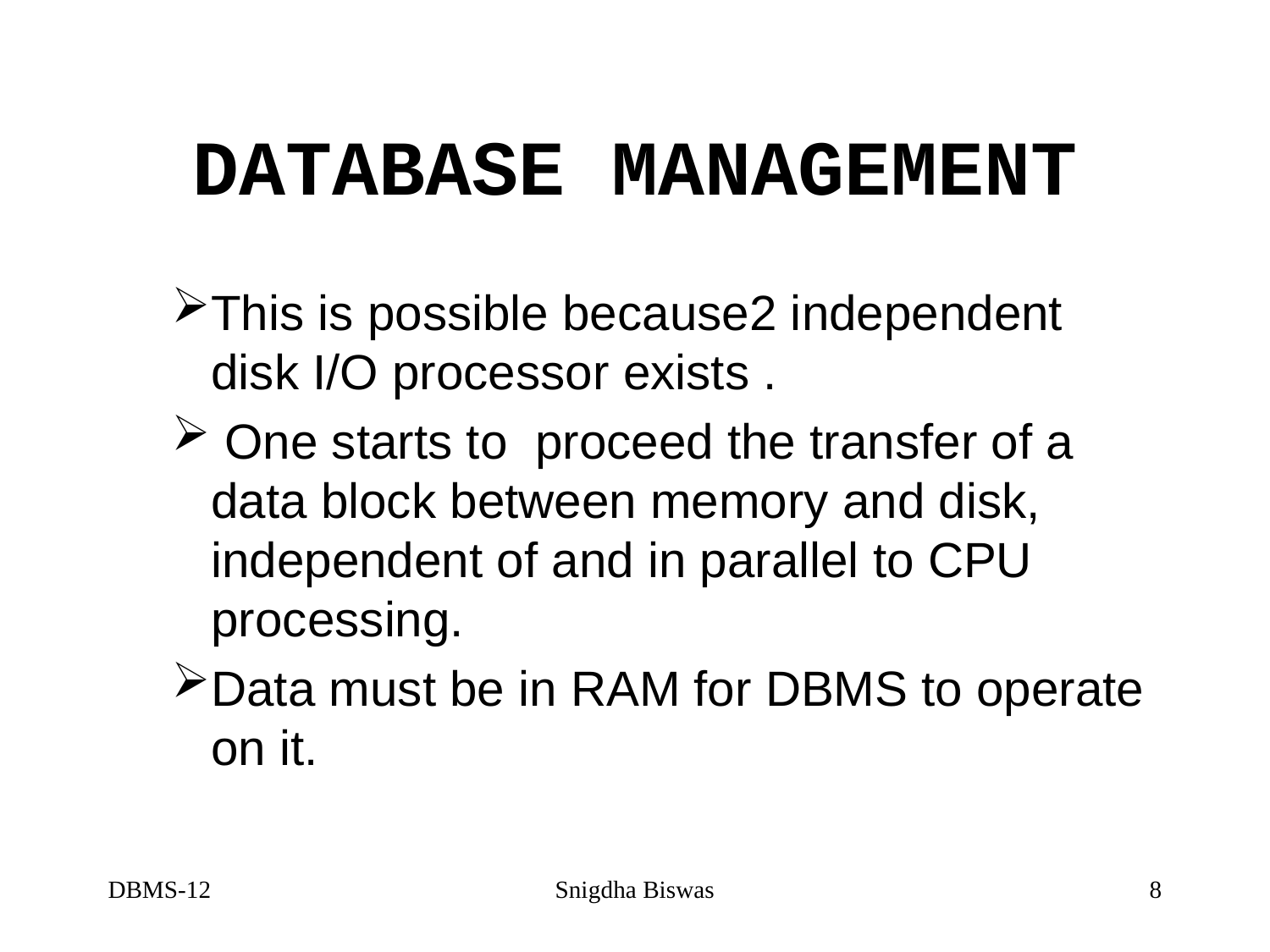

# DATABASE MANAGEMENT
This is possible because2 independent disk I/O processor exists .
 One starts to  proceed the transfer of a data block between memory and disk, independent of and in parallel to CPU processing.
Data must be in RAM for DBMS to operate on it.

DBMS-12
Snigdha Biswas
8